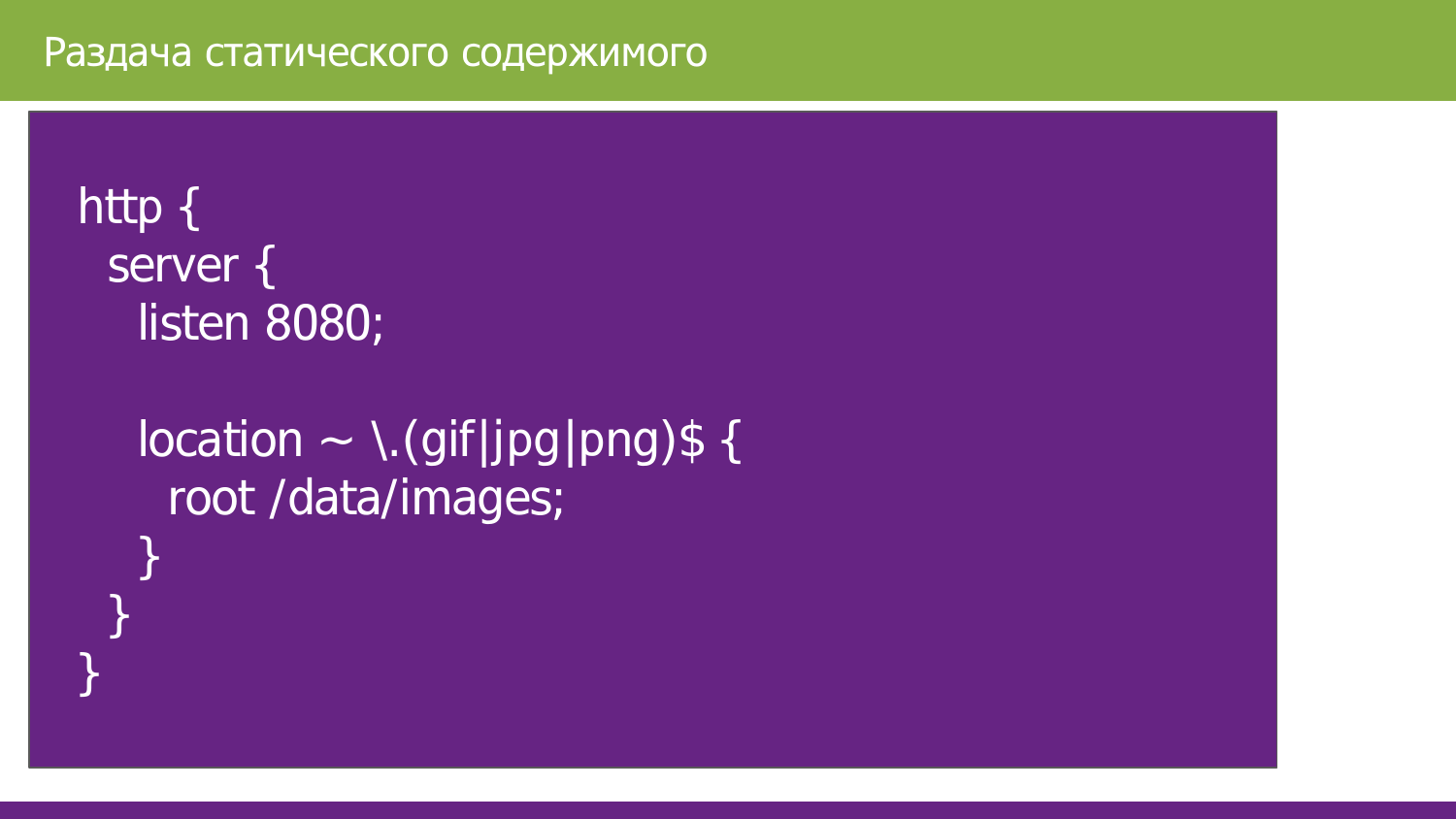

Раздача статического содержимого

http {
  server {
    listen 8080;

    location ~ \.(gif|jpg|png)$ {
      root /data/images;
    }
  }
}